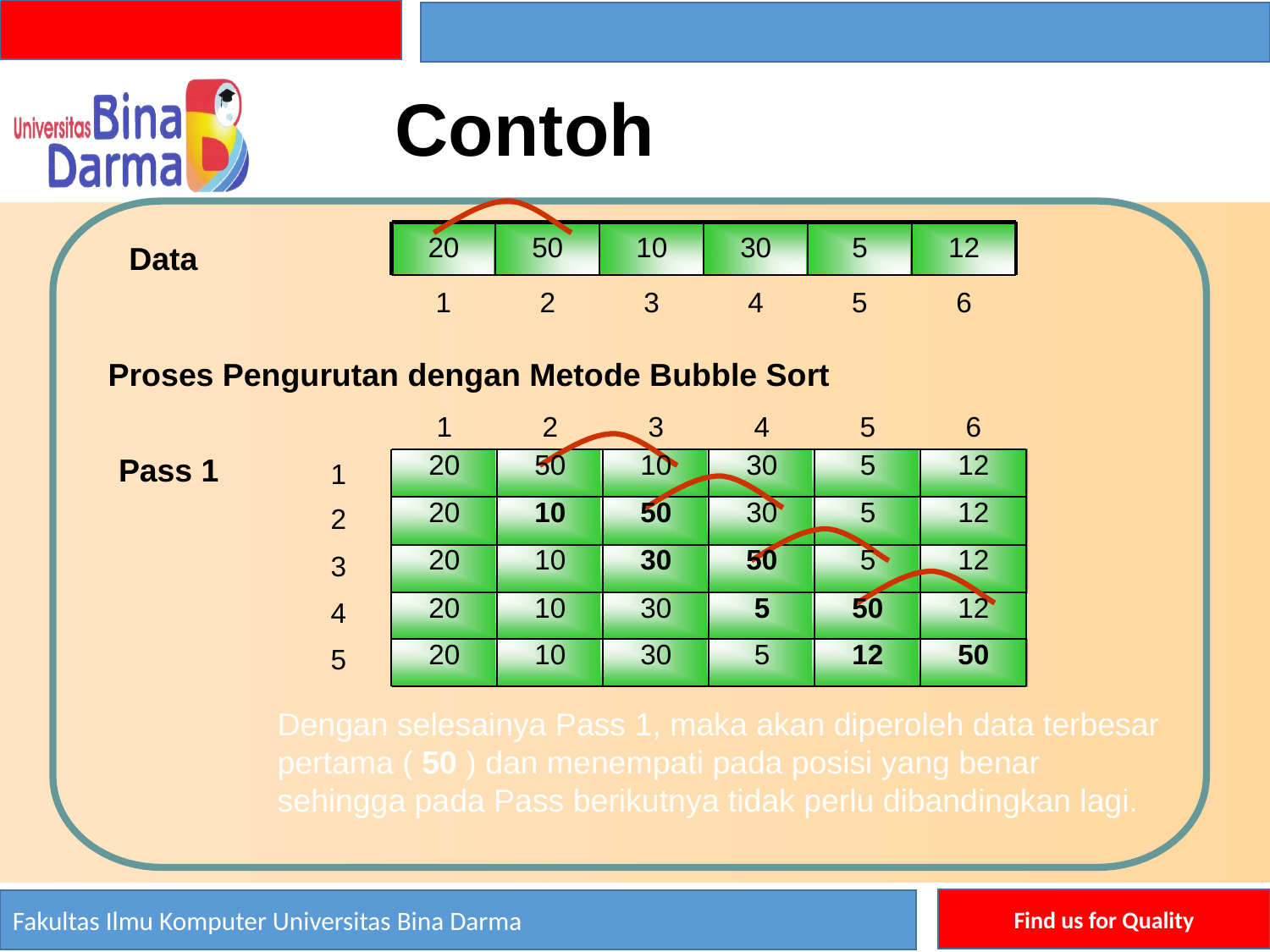

Contoh

20

50

10

30

5

12

Data

1
2
3
4
5
6
Proses Pengurutan dengan Metode Bubble Sort
1
2
3
4
5
6

20

50

10

30
5
12
Pass 1
1
2
3
4
5

20

10

50

30
5
12

20

10
30
50
5
12

20

10
30
5
50
12

20

10
30
5
12
50

Dengan selesainya Pass 1, maka akan diperoleh data terbesar
pertama ( 50 ) dan menempati pada posisi yang benar sehingga pada Pass berikutnya tidak perlu dibandingkan lagi.